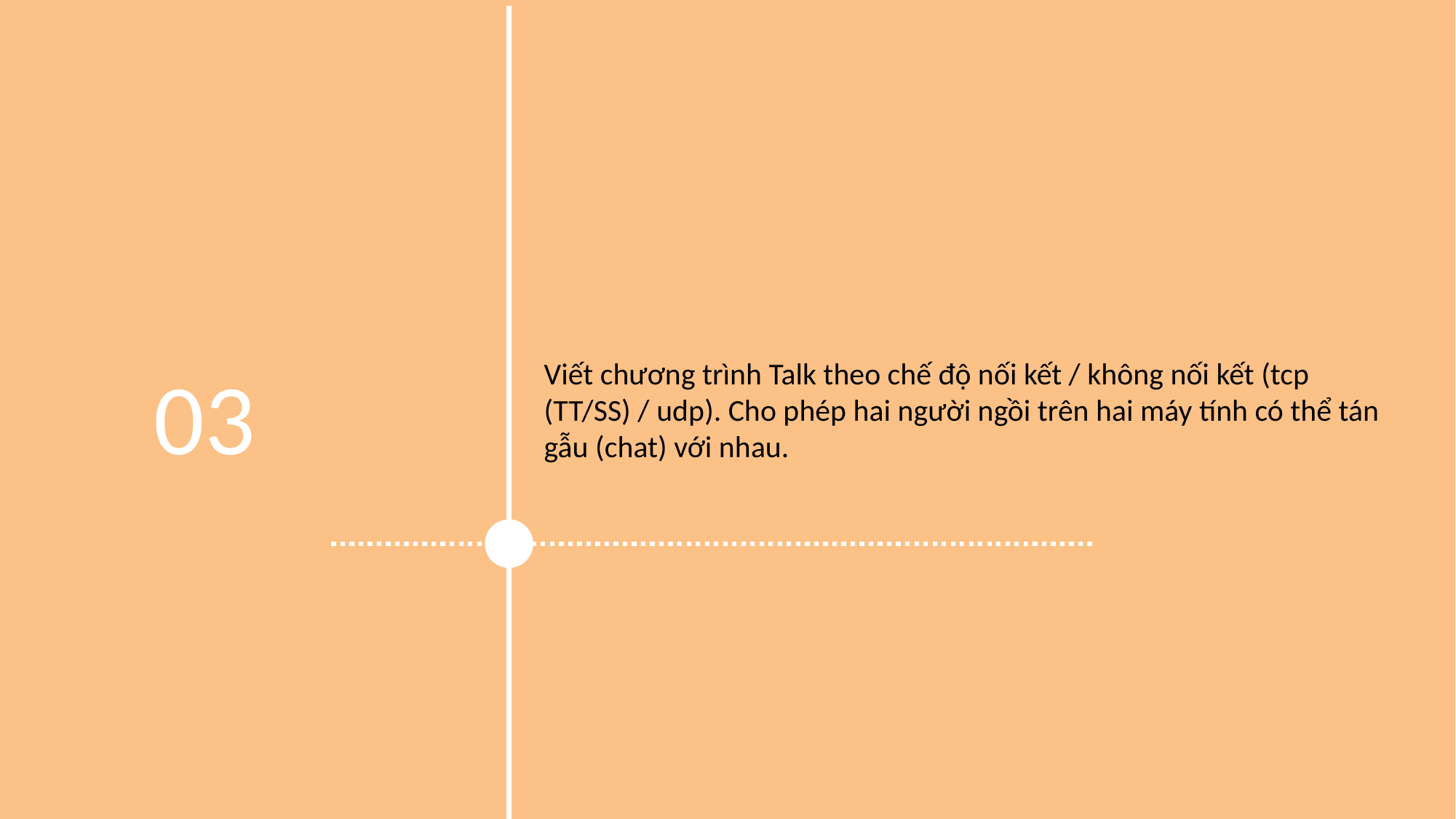

03
Viết chương trình Talk theo chế độ nối kết / không nối kết (tcp (TT/SS) / udp). Cho phép hai người ngồi trên hai máy tính có thể tán gẫu (chat) với nhau.